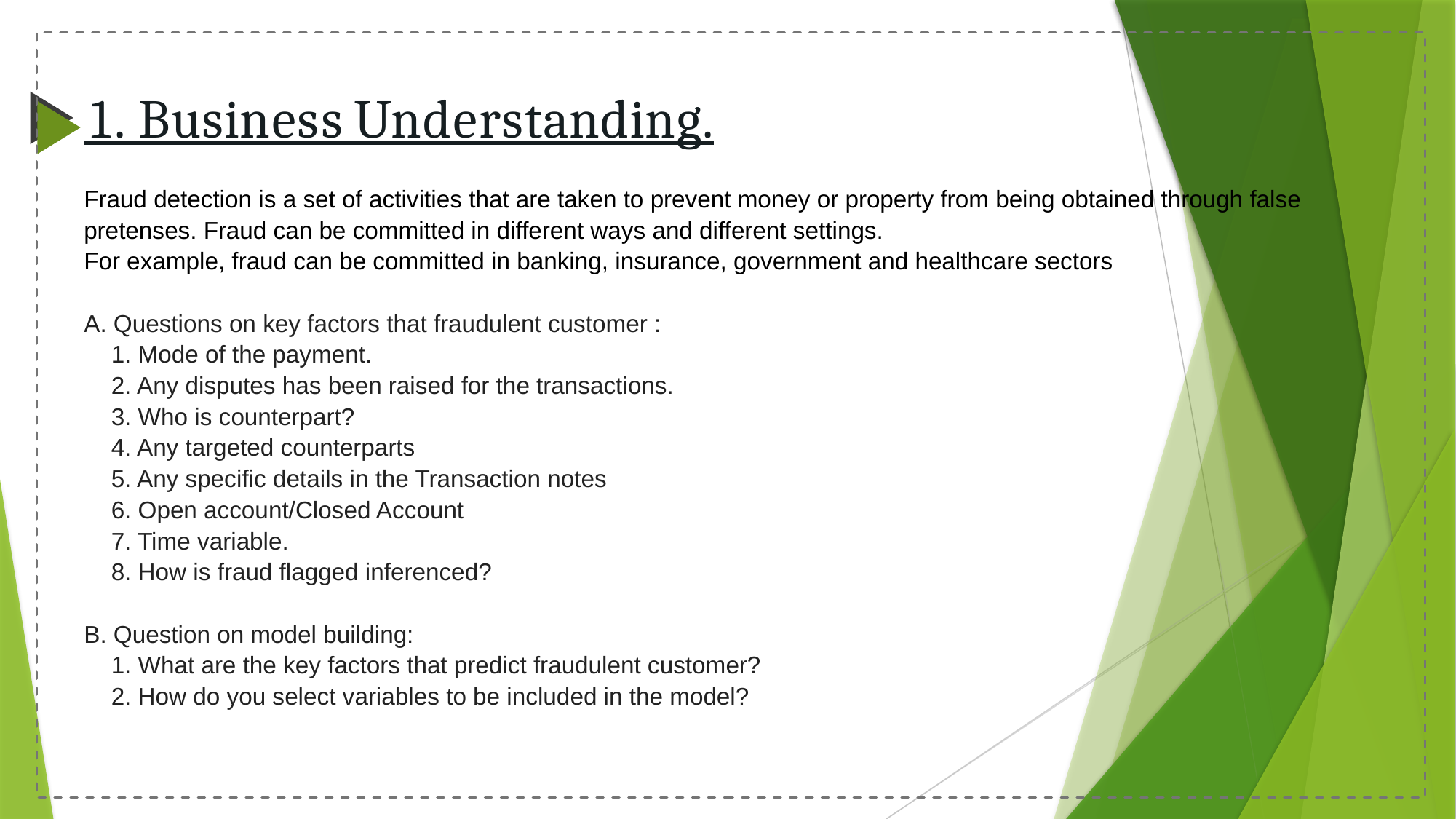

# 1. Business Understanding.

Fraud detection is a set of activities that are taken to prevent money or property from being obtained through false pretenses. Fraud can be committed in different ways and different settings.
For example, fraud can be committed in banking, insurance, government and healthcare sectors

A. Questions on key factors that fraudulent customer :
1. Mode of the payment.
2. Any disputes has been raised for the transactions.
3. Who is counterpart?
4. Any targeted counterparts
5. Any specific details in the Transaction notes
6. Open account/Closed Account
7. Time variable.
8. How is fraud flagged inferenced?

B. Question on model building:
1. What are the key factors that predict fraudulent customer?
2. How do you select variables to be included in the model?